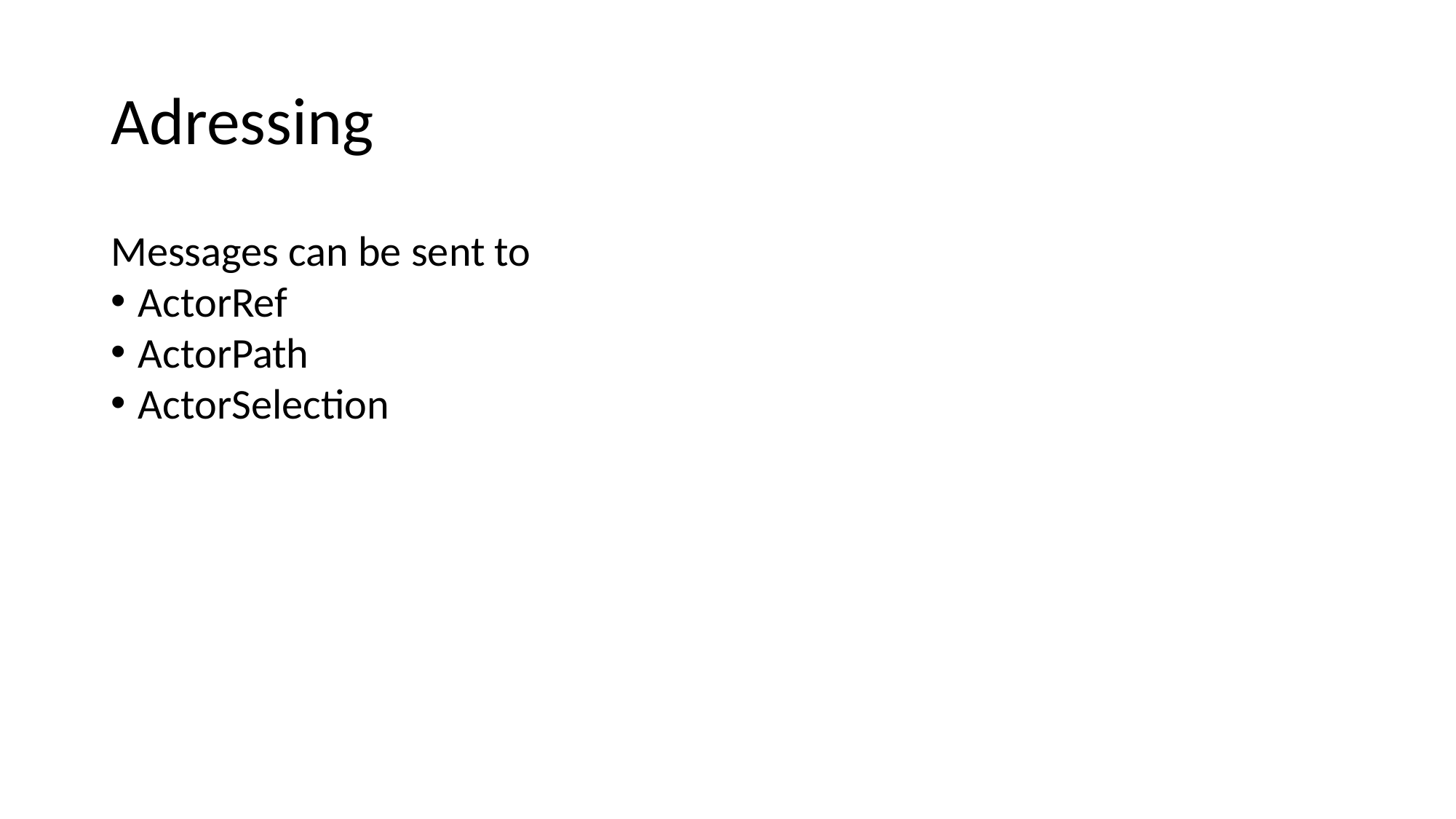

# Adressing
Messages can be sent to
ActorRef
ActorPath
ActorSelection